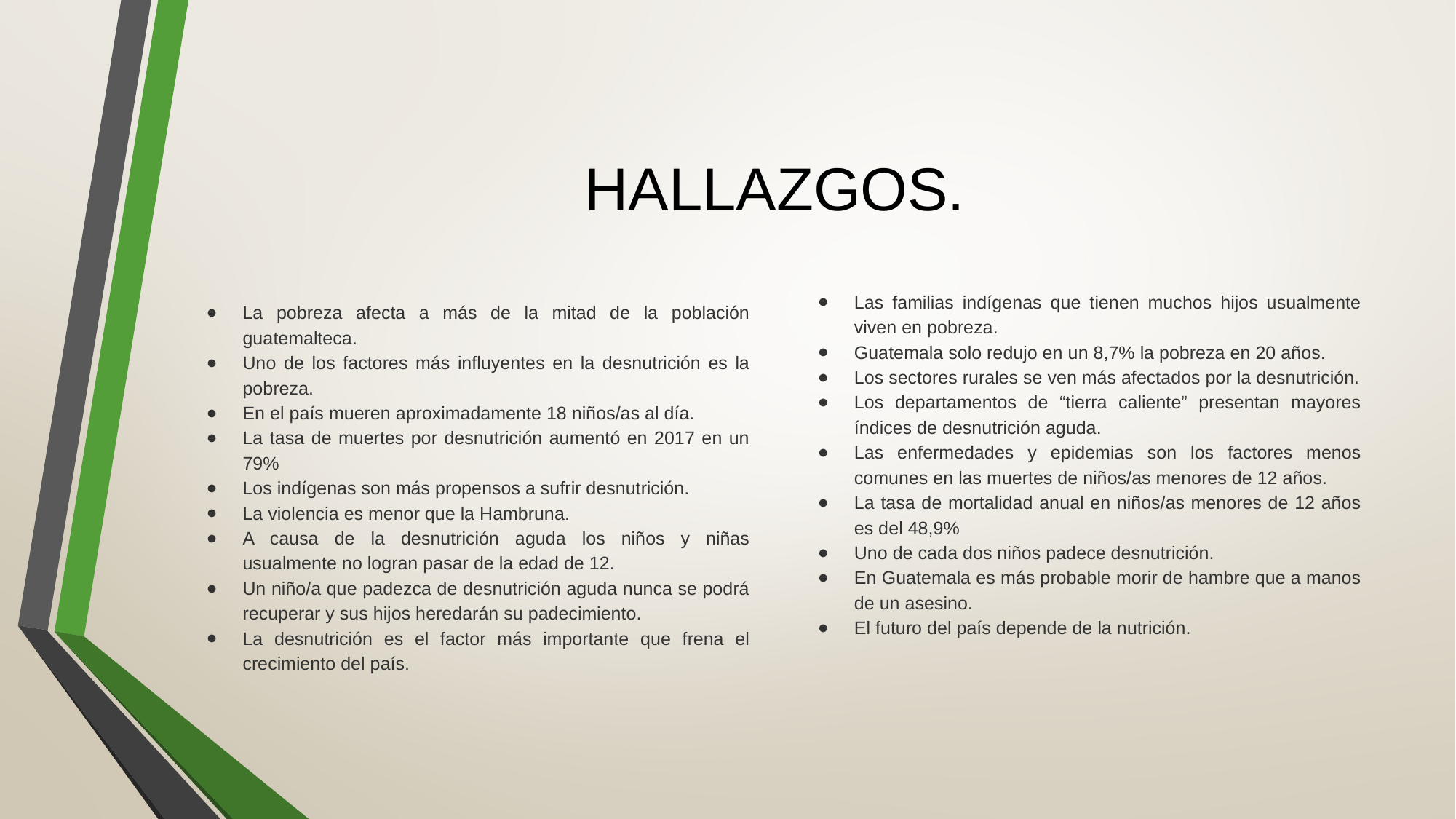

# HALLAZGOS.
La pobreza afecta a más de la mitad de la población guatemalteca.
Uno de los factores más influyentes en la desnutrición es la pobreza.
En el país mueren aproximadamente 18 niños/as al día.
La tasa de muertes por desnutrición aumentó en 2017 en un 79%
Los indígenas son más propensos a sufrir desnutrición.
La violencia es menor que la Hambruna.
A causa de la desnutrición aguda los niños y niñas usualmente no logran pasar de la edad de 12.
Un niño/a que padezca de desnutrición aguda nunca se podrá recuperar y sus hijos heredarán su padecimiento.
La desnutrición es el factor más importante que frena el crecimiento del país.

Las familias indígenas que tienen muchos hijos usualmente viven en pobreza.
Guatemala solo redujo en un 8,7% la pobreza en 20 años.
Los sectores rurales se ven más afectados por la desnutrición.
Los departamentos de “tierra caliente” presentan mayores índices de desnutrición aguda.
Las enfermedades y epidemias son los factores menos comunes en las muertes de niños/as menores de 12 años.
La tasa de mortalidad anual en niños/as menores de 12 años es del 48,9%
Uno de cada dos niños padece desnutrición.
En Guatemala es más probable morir de hambre que a manos de un asesino.
El futuro del país depende de la nutrición.